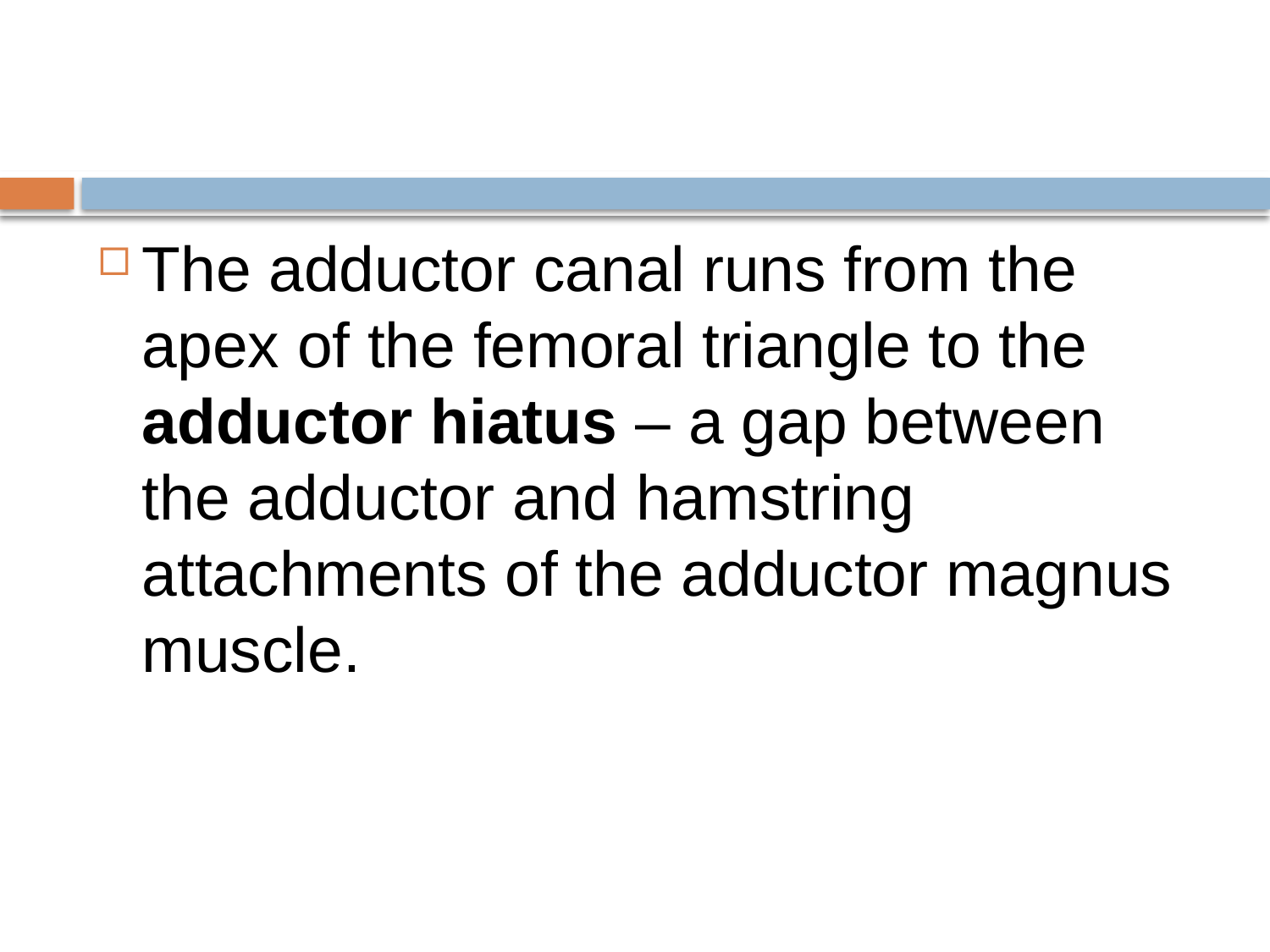

#
The adductor canal runs from the apex of the femoral triangle to the adductor hiatus – a gap between the adductor and hamstring attachments of the adductor magnus muscle.